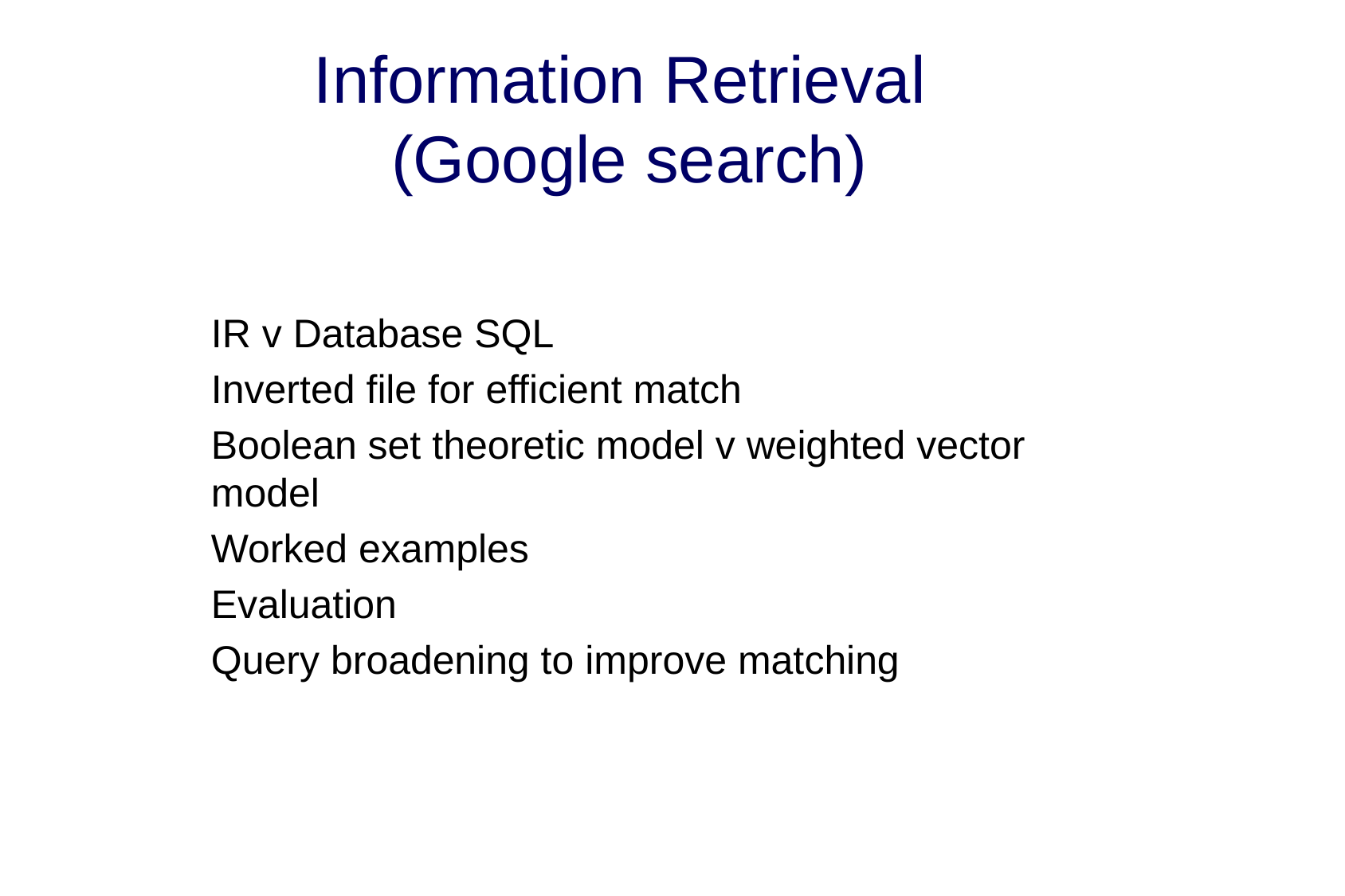

# Information Retrieval (Google search)

IR v Database SQL
Inverted file for efficient match
Boolean set theoretic model v weighted vector model
Worked examples
Evaluation
Query broadening to improve matching